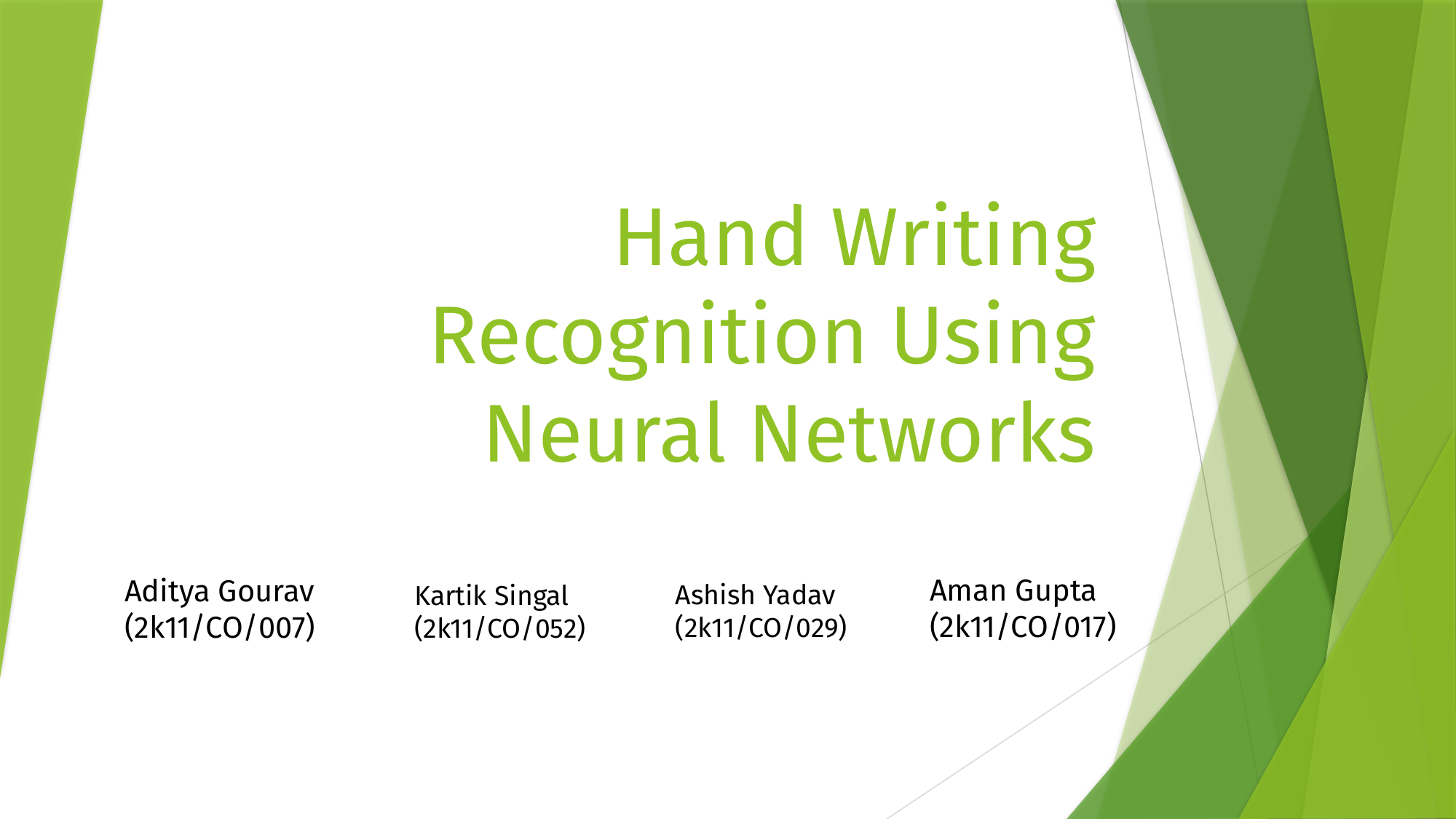

# Hand Writing Recognition Using Neural Networks
Aman Gupta (2k11/CO/017)
Aditya Gourav (2k11/CO/007)
Ashish Yadav
(2k11/CO/029)
Kartik Singal
(2k11/CO/052)